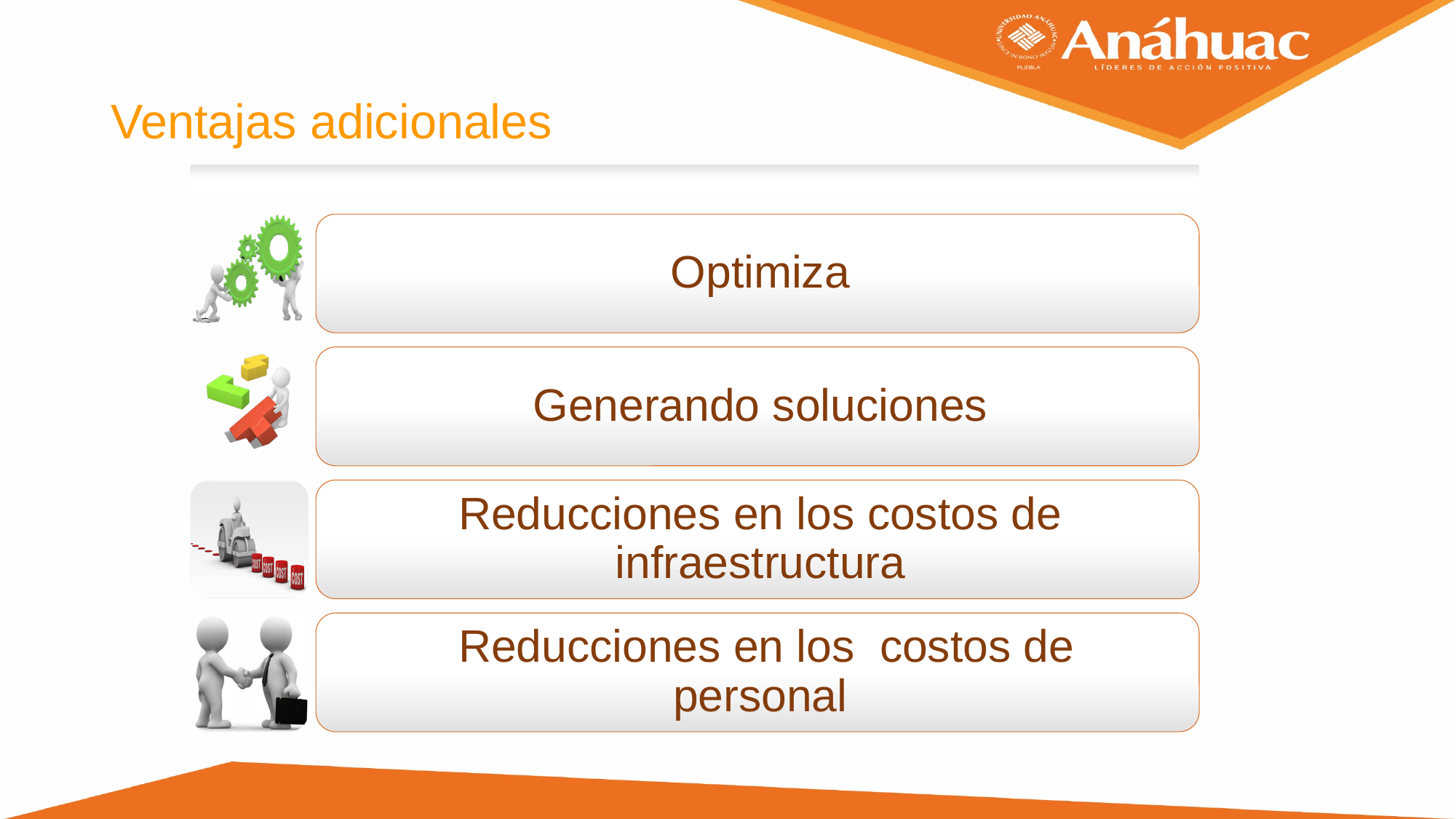

# Ventajas adicionales

Optimiza
Generando soluciones
Reducciones en los costos de infraestructura
 Reducciones en los  costos de personal